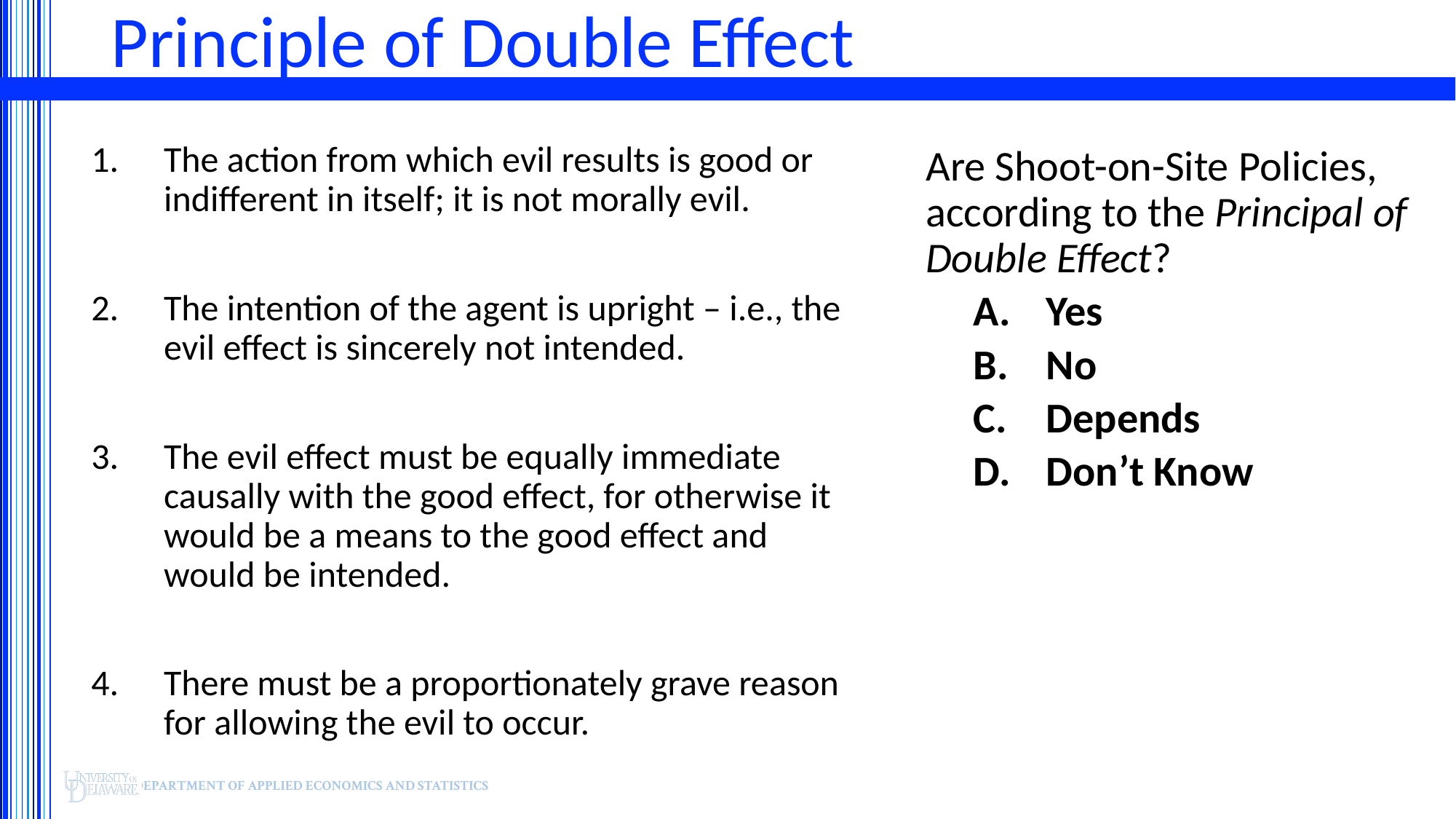

# Principle of Double Effect
The action from which evil results is good or indifferent in itself; it is not morally evil.

The intention of the agent is upright – i.e., the evil effect is sincerely not intended.

The evil effect must be equally immediate causally with the good effect, for otherwise it would be a means to the good effect and would be intended.

There must be a proportionately grave reason for allowing the evil to occur.

Are Shoot-on-Site Policies, according to the Principal of Double Effect?
Yes
No
Depends
Don’t Know